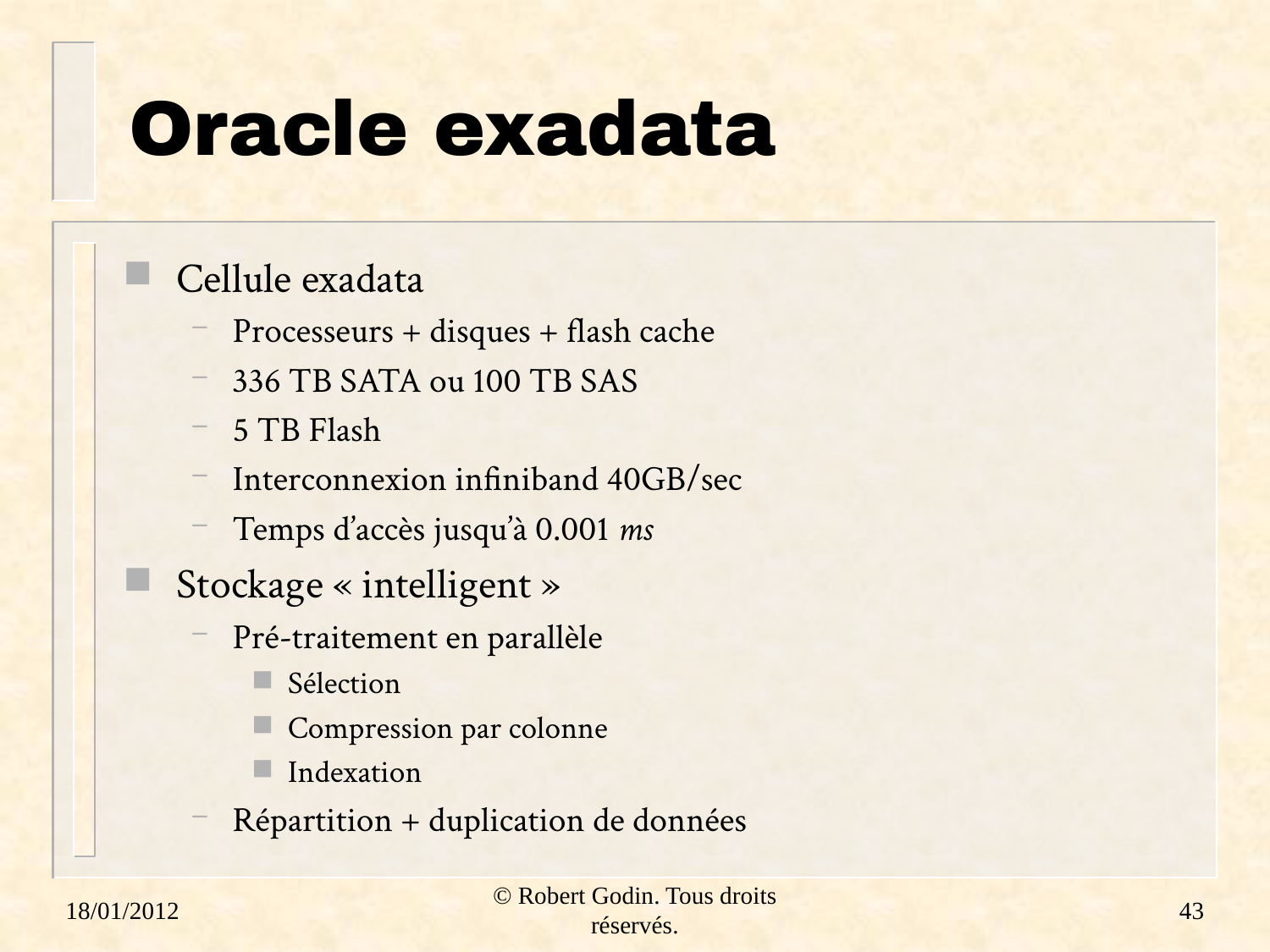

# Oracle exadata
Cellule exadata
Processeurs + disques + flash cache
336 TB SATA ou 100 TB SAS
5 TB Flash
Interconnexion infiniband 40GB/sec
Temps d’accès jusqu’à 0.001 ms
Stockage « intelligent »
Pré-traitement en parallèle
Sélection
Compression par colonne
Indexation
Répartition + duplication de données

18/01/2012
© Robert Godin. Tous droits réservés.
43